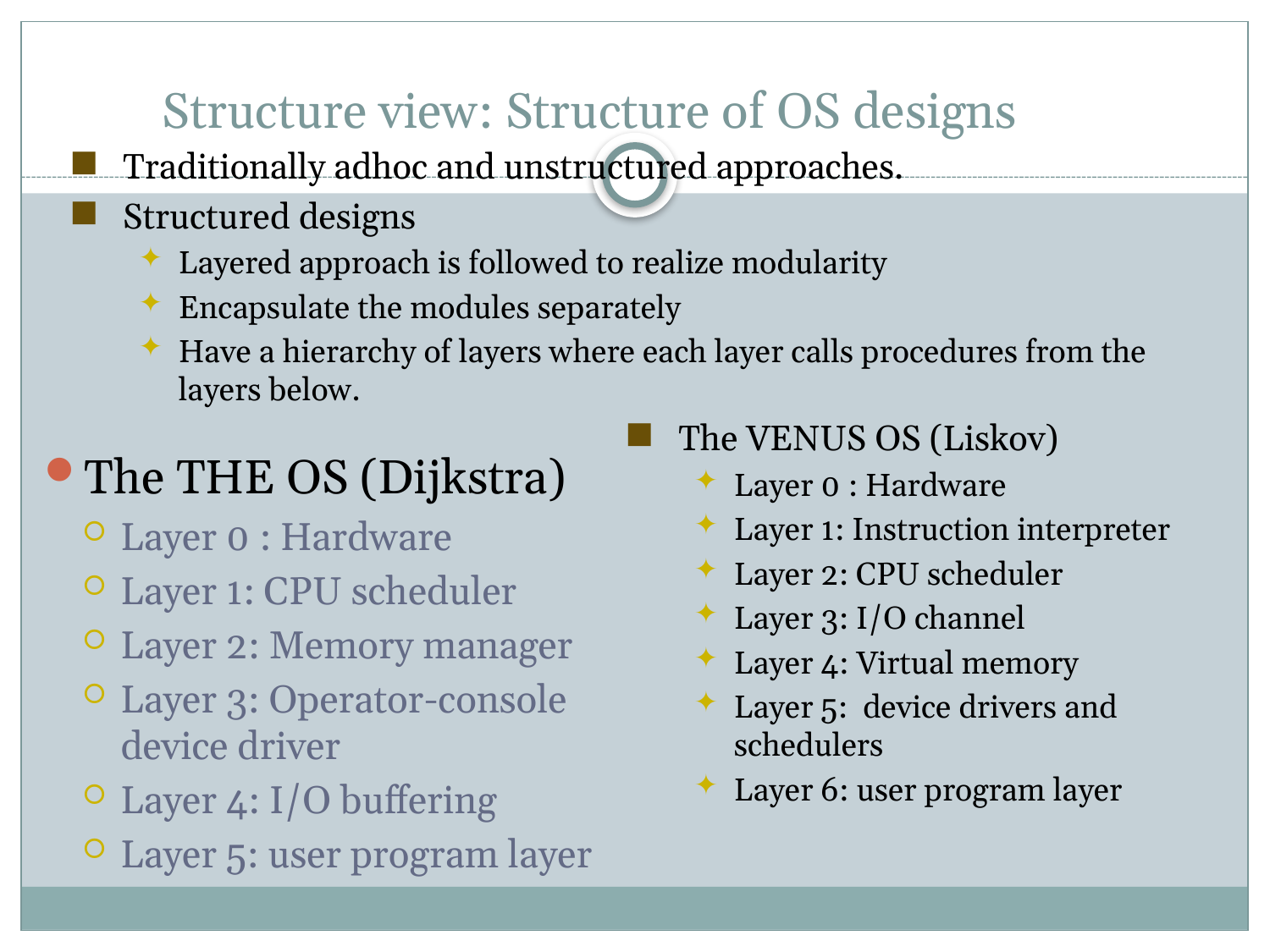

# Structure view: Structure of OS designs
Traditionally adhoc and unstructured approaches.
Structured designs
Layered approach is followed to realize modularity
Encapsulate the modules separately
Have a hierarchy of layers where each layer calls procedures from the layers below.
The VENUS OS (Liskov)
Layer 0 : Hardware
Layer 1: Instruction interpreter
Layer 2: CPU scheduler
Layer 3: I/O channel
Layer 4: Virtual memory
Layer 5:  device drivers and schedulers
Layer 6: user program layer

The THE OS (Dijkstra)
Layer 0 : Hardware
Layer 1: CPU scheduler
Layer 2: Memory manager
Layer 3: Operator-console device driver
Layer 4: I/O buffering
Layer 5: user program layer